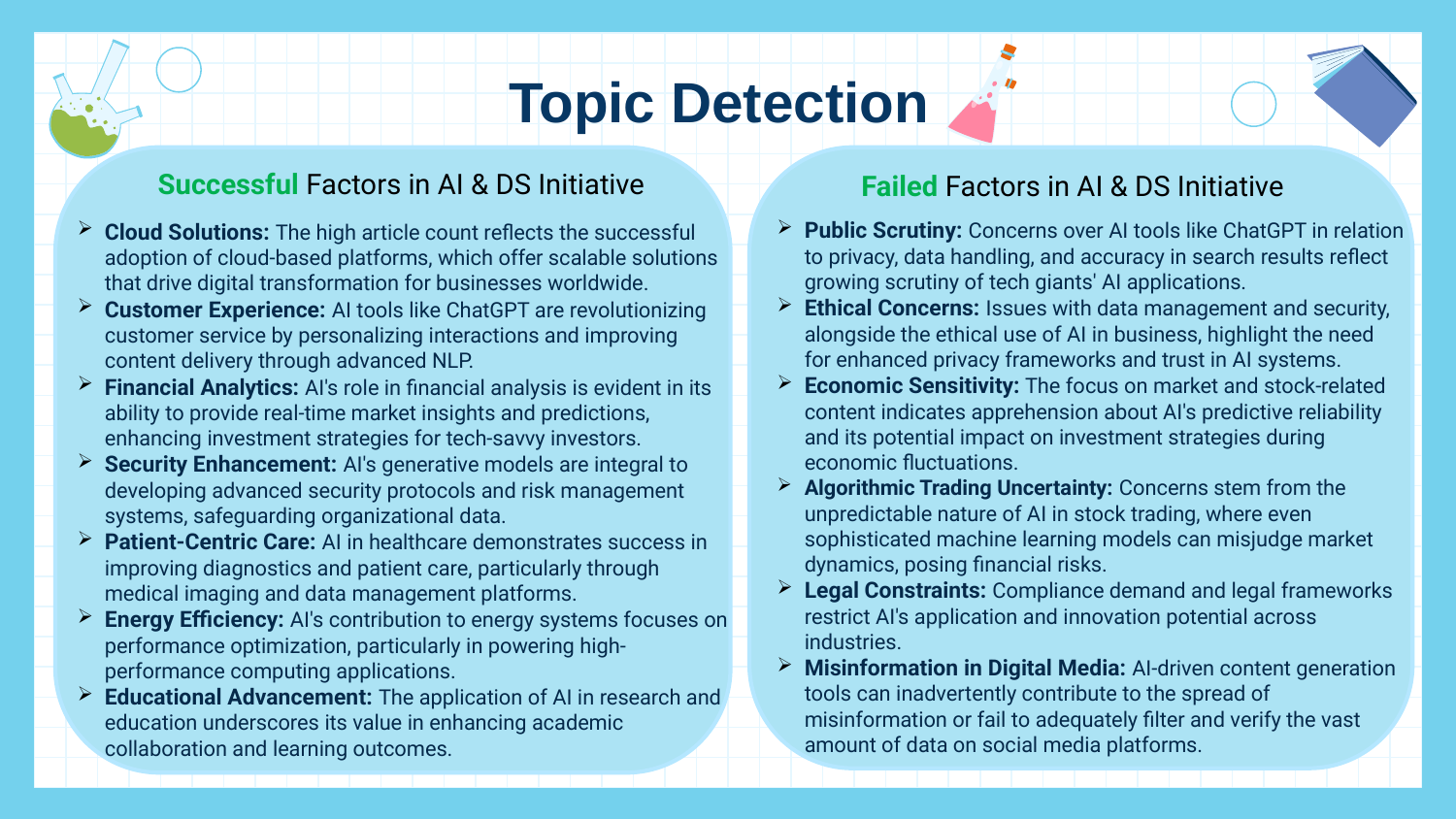

Topic Detection

Successful Factors in AI & DS Initiative
Failed Factors in AI & DS Initiative
Public Scrutiny: Concerns over AI tools like ChatGPT in relation to privacy, data handling, and accuracy in search results reflect growing scrutiny of tech giants' AI applications.
Ethical Concerns: Issues with data management and security, alongside the ethical use of AI in business, highlight the need for enhanced privacy frameworks and trust in AI systems.
Economic Sensitivity: The focus on market and stock-related content indicates apprehension about AI's predictive reliability and its potential impact on investment strategies during economic fluctuations.
Algorithmic Trading Uncertainty: Concerns stem from the unpredictable nature of AI in stock trading, where even sophisticated machine learning models can misjudge market dynamics, posing financial risks.
Legal Constraints: Compliance demand and legal frameworks restrict AI's application and innovation potential across industries.
Misinformation in Digital Media: AI-driven content generation tools can inadvertently contribute to the spread of misinformation or fail to adequately filter and verify the vast amount of data on social media platforms.
Cloud Solutions: The high article count reflects the successful adoption of cloud-based platforms, which offer scalable solutions that drive digital transformation for businesses worldwide.
Customer Experience: AI tools like ChatGPT are revolutionizing customer service by personalizing interactions and improving content delivery through advanced NLP.
Financial Analytics: AI's role in financial analysis is evident in its ability to provide real-time market insights and predictions, enhancing investment strategies for tech-savvy investors.
Security Enhancement: AI's generative models are integral to developing advanced security protocols and risk management systems, safeguarding organizational data.
Patient-Centric Care: AI in healthcare demonstrates success in improving diagnostics and patient care, particularly through medical imaging and data management platforms.
Energy Efficiency: AI's contribution to energy systems focuses on performance optimization, particularly in powering high-performance computing applications.
Educational Advancement: The application of AI in research and education underscores its value in enhancing academic collaboration and learning outcomes.